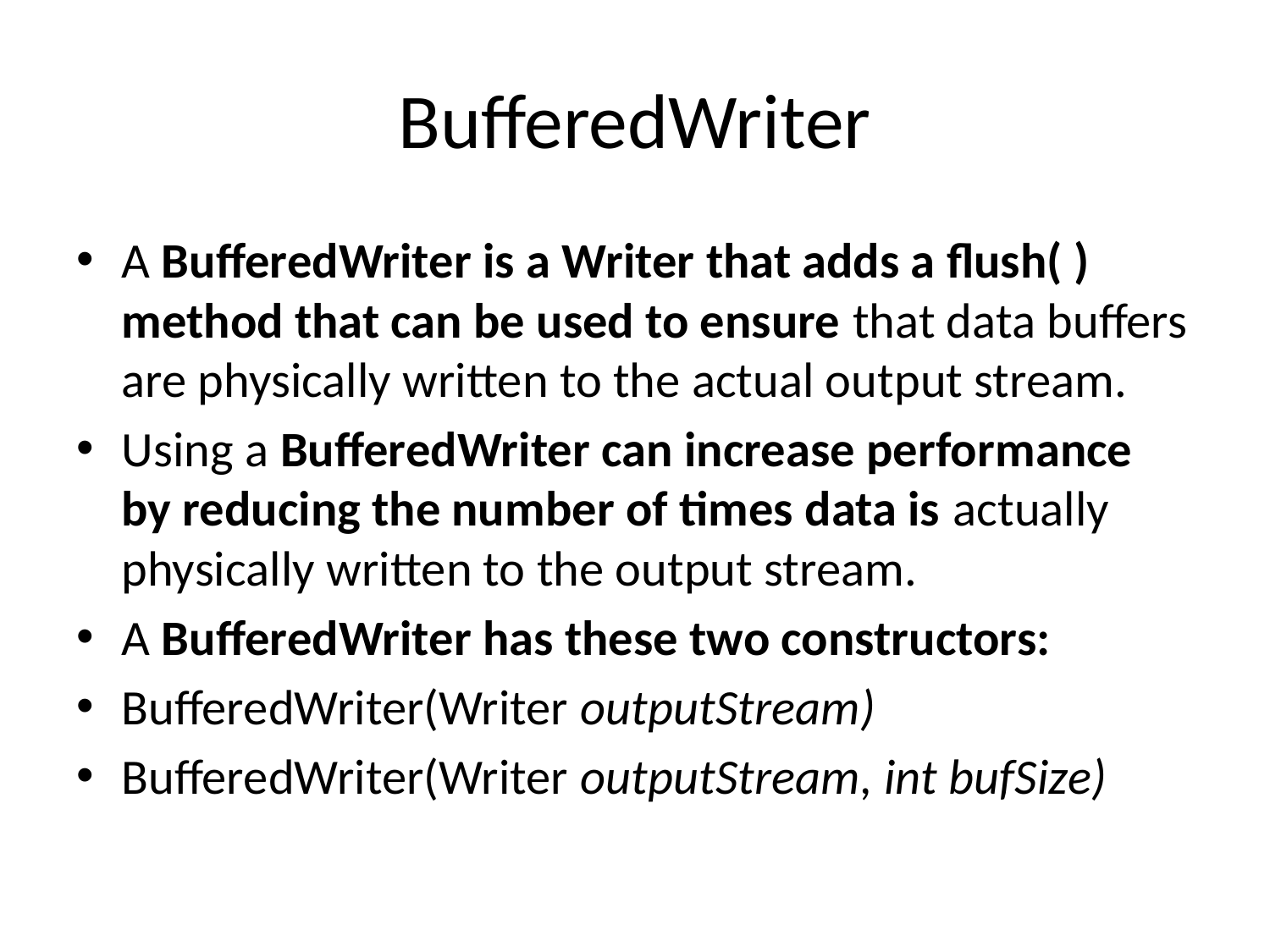

# BufferedWriter
A BufferedWriter is a Writer that adds a flush( ) method that can be used to ensure that data buffers are physically written to the actual output stream.
Using a BufferedWriter can increase performance by reducing the number of times data is actually physically written to the output stream.
A BufferedWriter has these two constructors:
BufferedWriter(Writer outputStream)
BufferedWriter(Writer outputStream, int bufSize)